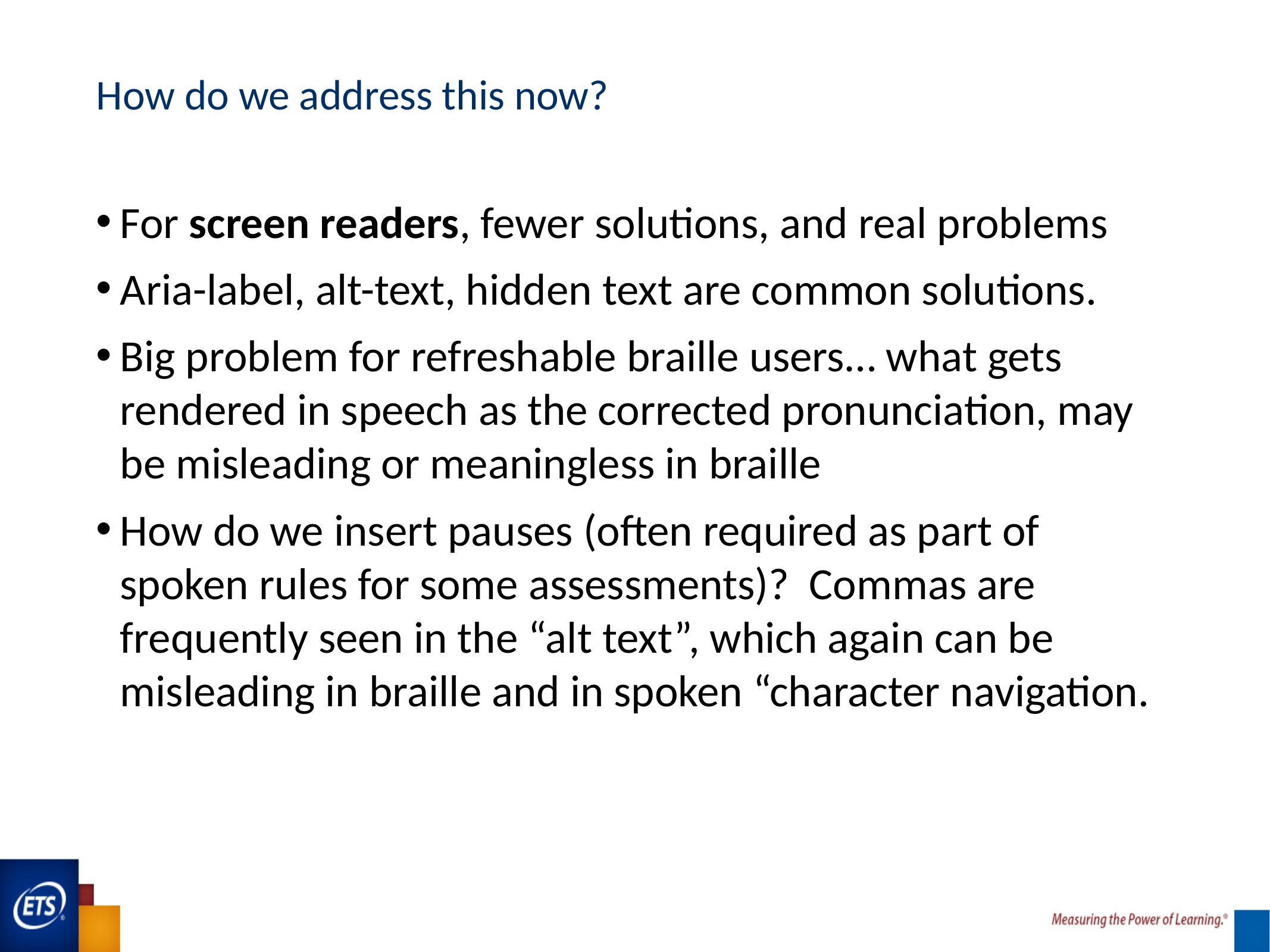

# How do we address this now?
For screen readers, fewer solutions, and real problems
Aria-label, alt-text, hidden text are common solutions.
Big problem for refreshable braille users… what gets rendered in speech as the corrected pronunciation, may be misleading or meaningless in braille
How do we insert pauses (often required as part of spoken rules for some assessments)?  Commas are frequently seen in the “alt text”, which again can be misleading in braille and in spoken “character navigation.